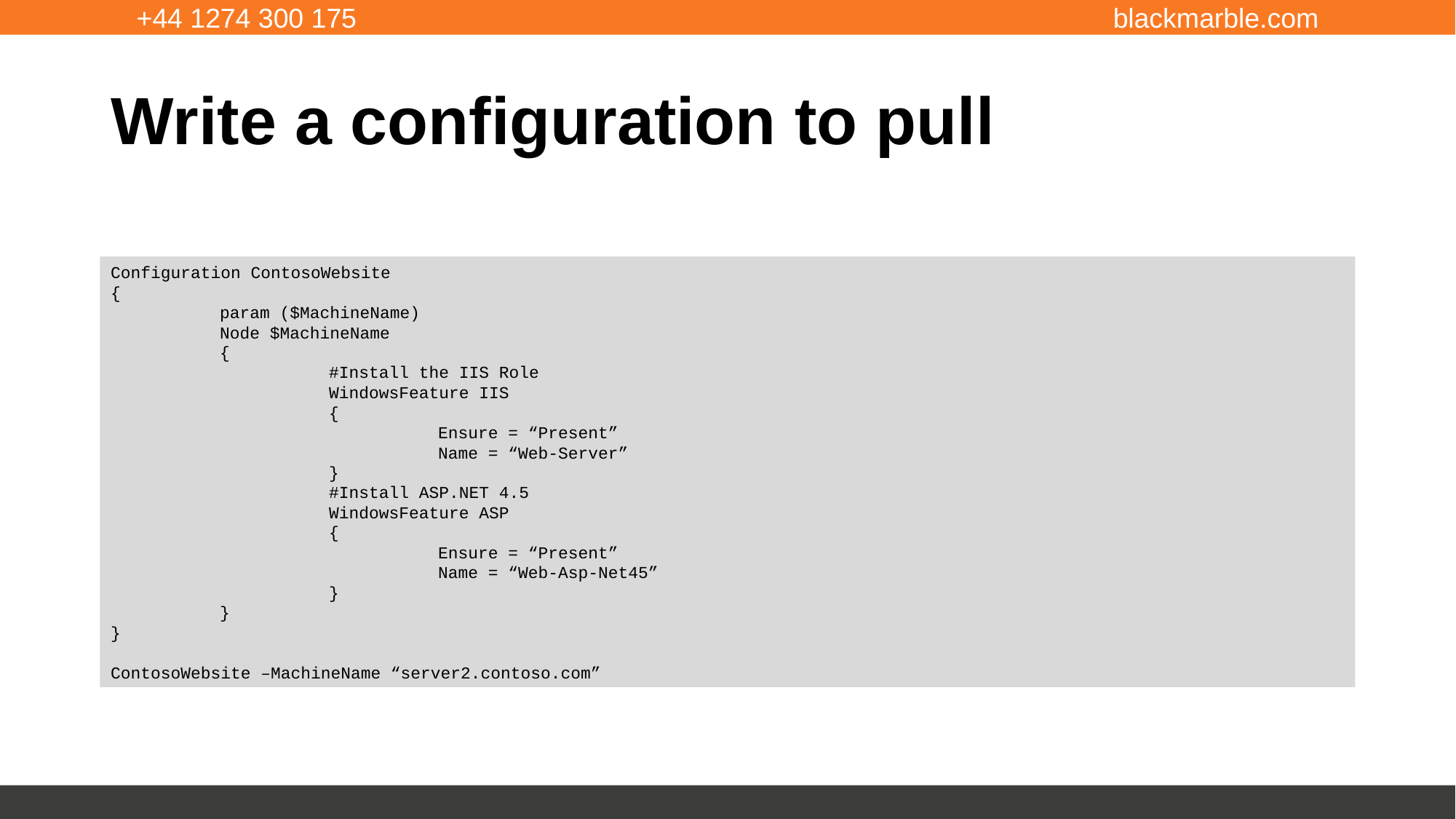

# Write a configuration to pull
Configuration ContosoWebsite
{
       	param ($MachineName)
	Node $MachineName
	{
		#Install the IIS Role
		WindowsFeature IIS
		{
			Ensure = “Present”
			Name = “Web-Server”
		}
		#Install ASP.NET 4.5
		WindowsFeature ASP
		{
			Ensure = “Present”
			Name = “Web-Asp-Net45”
		}
	}
}

ContosoWebsite –MachineName “server2.contoso.com”